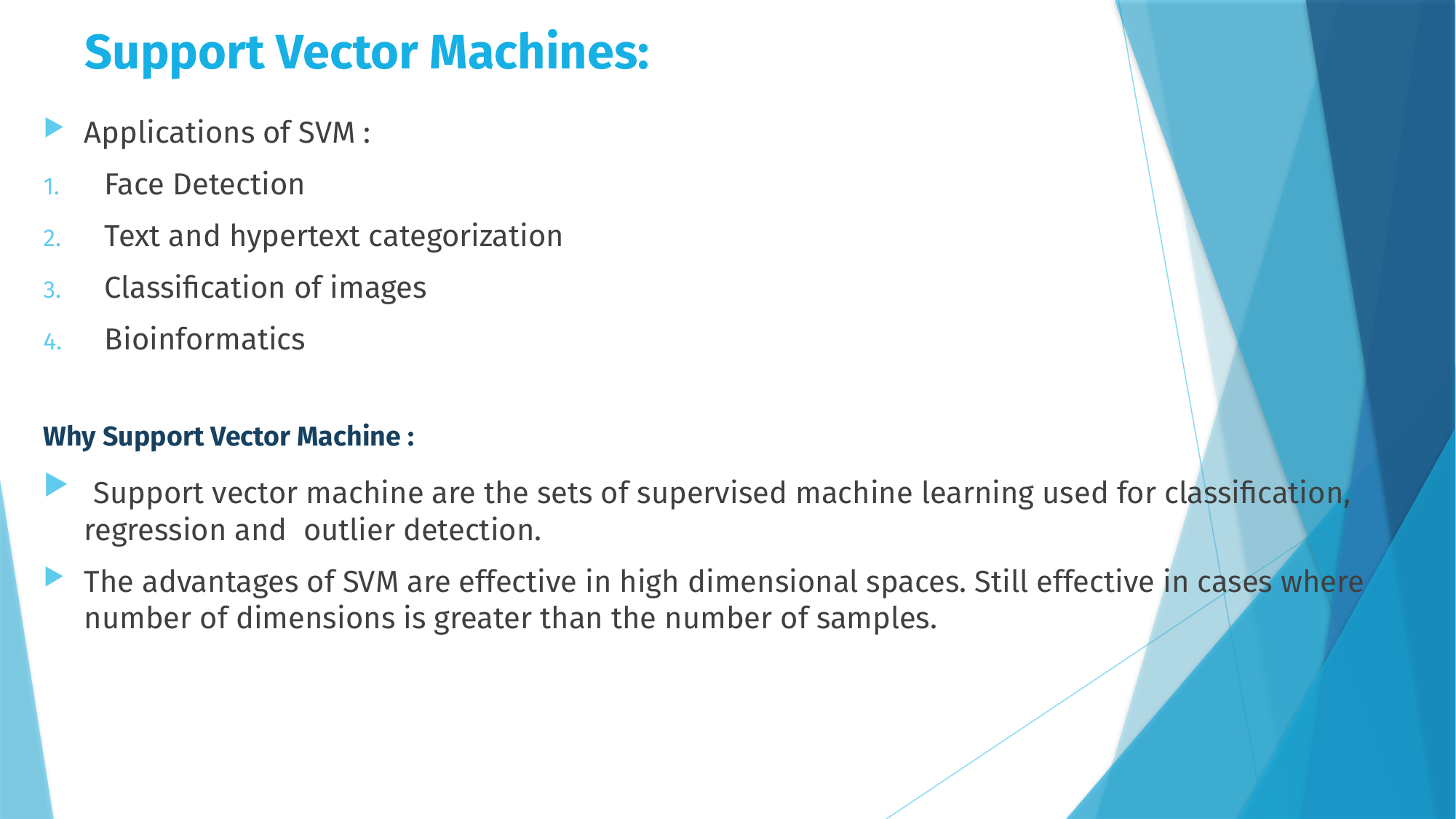

# Support Vector Machines:
Applications of SVM :
Face Detection
Text and hypertext categorization
Classification of images
Bioinformatics

Why Support Vector Machine :
 Support vector machine are the sets of supervised machine learning used for classification, regression and  outlier detection.
The advantages of SVM are effective in high dimensional spaces. Still effective in cases where number of dimensions is greater than the number of samples.